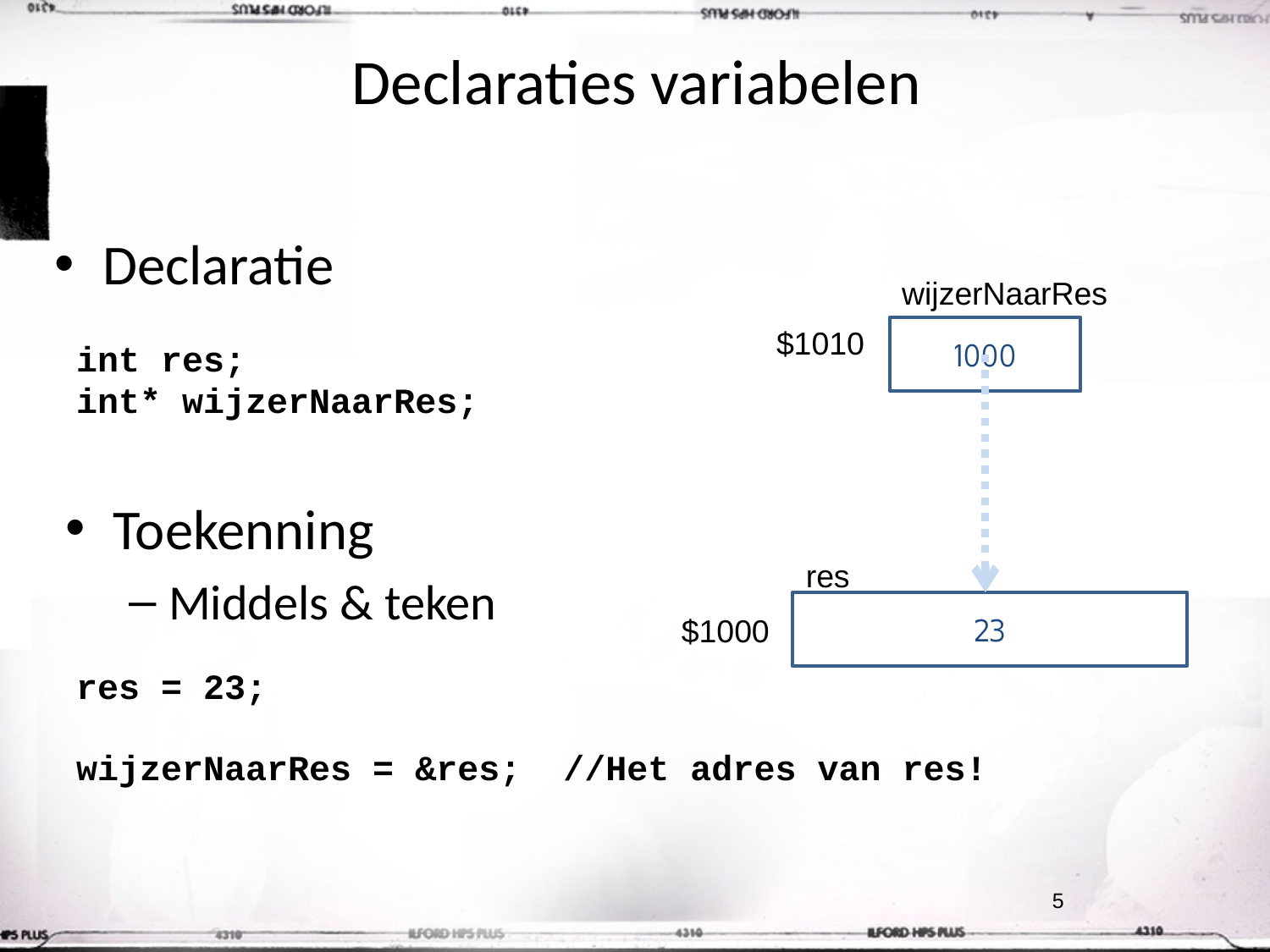

# Declaraties variabelen
Declaratie
wijzerNaarRes
$1010
1000
int res;
int* wijzerNaarRes;

res = 23;

wijzerNaarRes = &res;  //Het adres van res!
Toekenning
Middels & teken
res
23
$1000
5